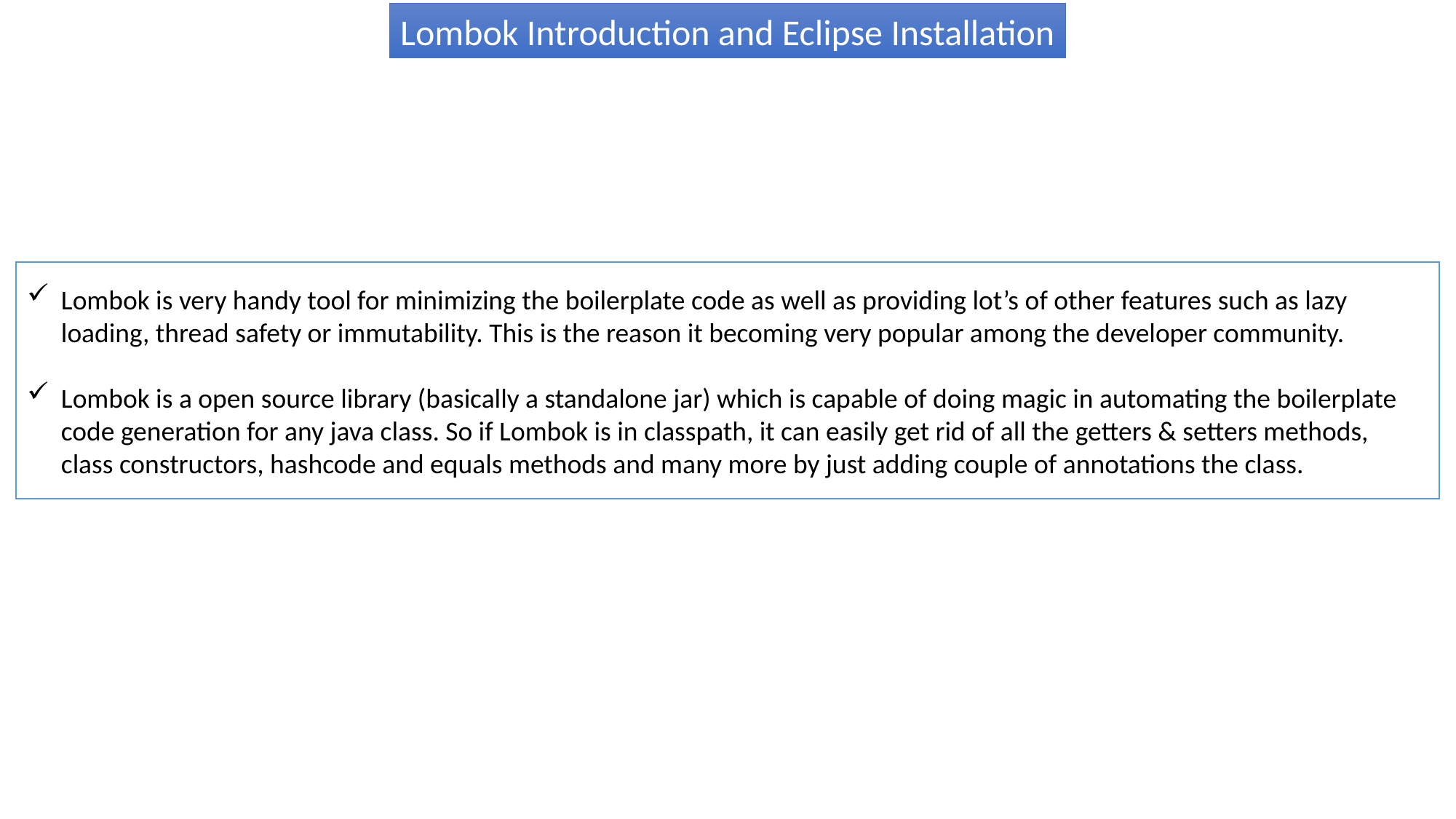

Lombok Introduction and Eclipse Installation

Lombok is very handy tool for minimizing the boilerplate code as well as providing lot’s of other features such as lazy loading, thread safety or immutability. This is the reason it becoming very popular among the developer community.

Lombok is a open source library (basically a standalone jar) which is capable of doing magic in automating the boilerplate code generation for any java class. So if Lombok is in classpath, it can easily get rid of all the getters & setters methods, class constructors, hashcode and equals methods and many more by just adding couple of annotations the class.